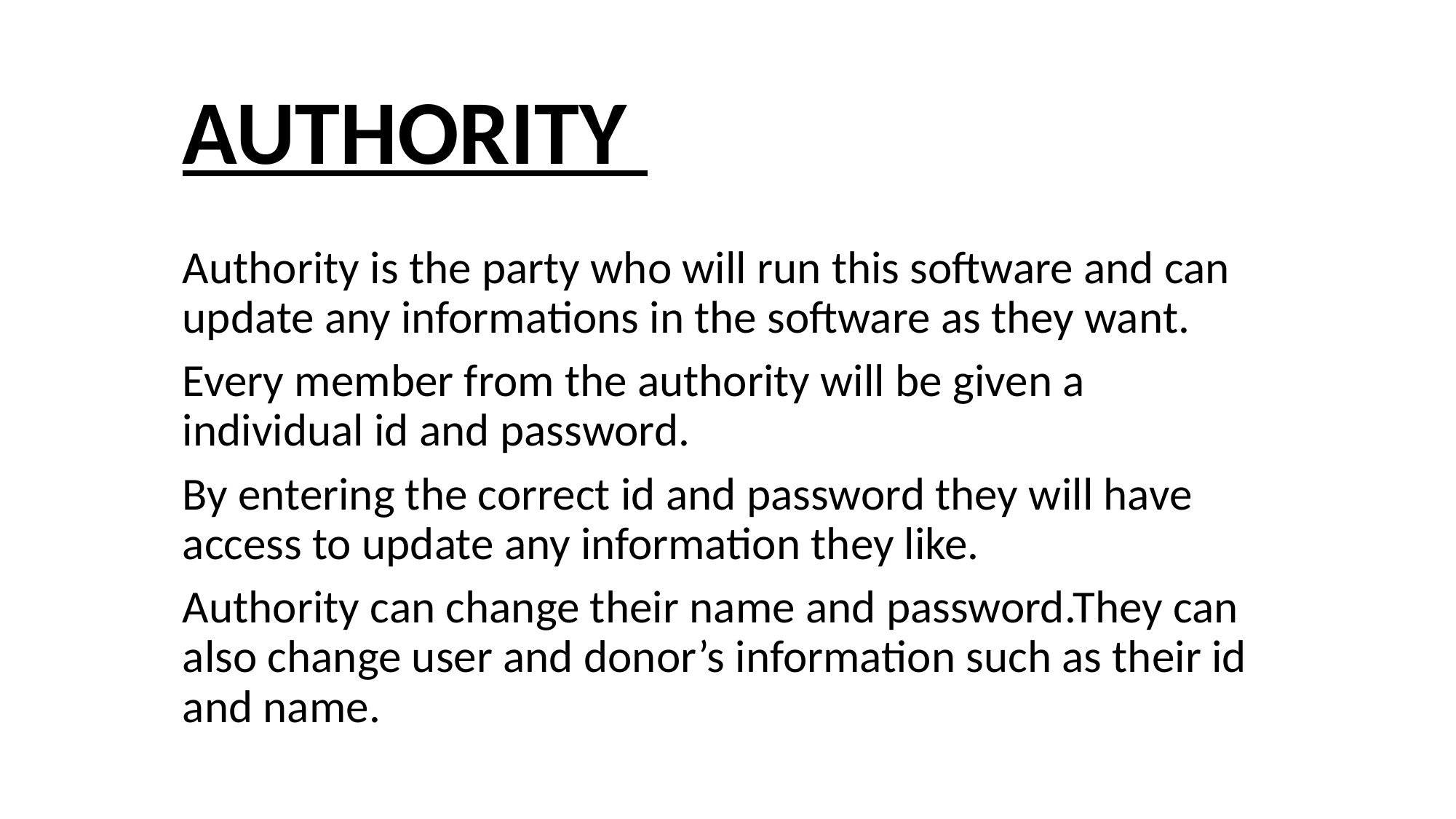

# AUTHORITY
Authority is the party who will run this software and can update any informations in the software as they want.
Every member from the authority will be given a individual id and password.
By entering the correct id and password they will have access to update any information they like.
Authority can change their name and password.They can also change user and donor’s information such as their id and name.